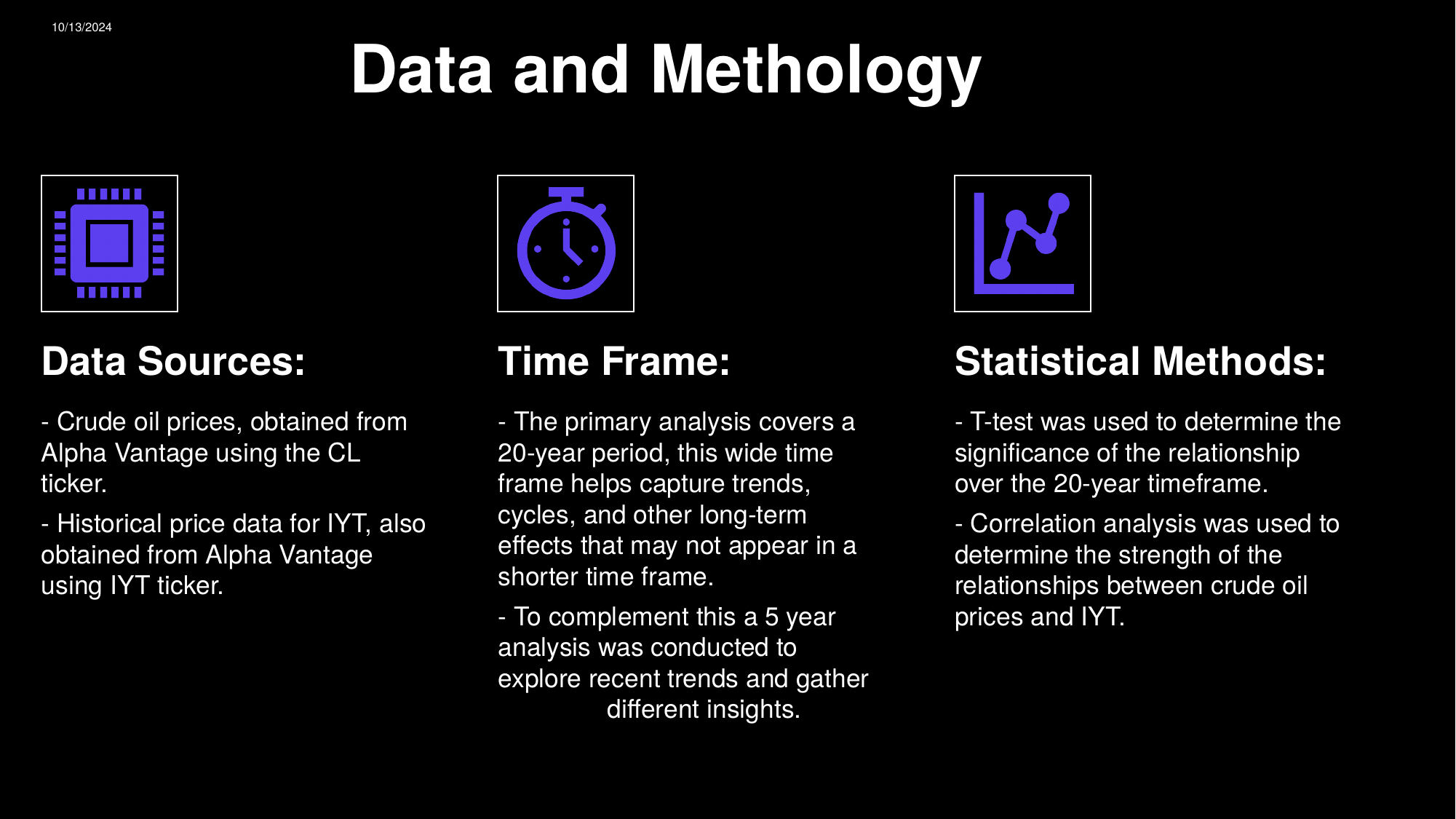

# Data and Methology
10/13/2024
Data Sources:
- Crude oil prices, obtained from Alpha Vantage using the CL ticker.
- Historical price data for IYT, also obtained from Alpha Vantage using IYT ticker.
Time Frame:
- The primary analysis covers a 20-year period, this wide time frame helps capture trends, cycles, and other long-term effects that may not appear in a shorter time frame.
- To complement this a 5 year analysis was conducted to explore recent trends and gather 	different insights.
Statistical Methods:
- T-test was used to determine the significance of the relationship over the 20-year timeframe.
- Correlation analysis was used to determine the strength of the relationships between crude oil prices and IYT.